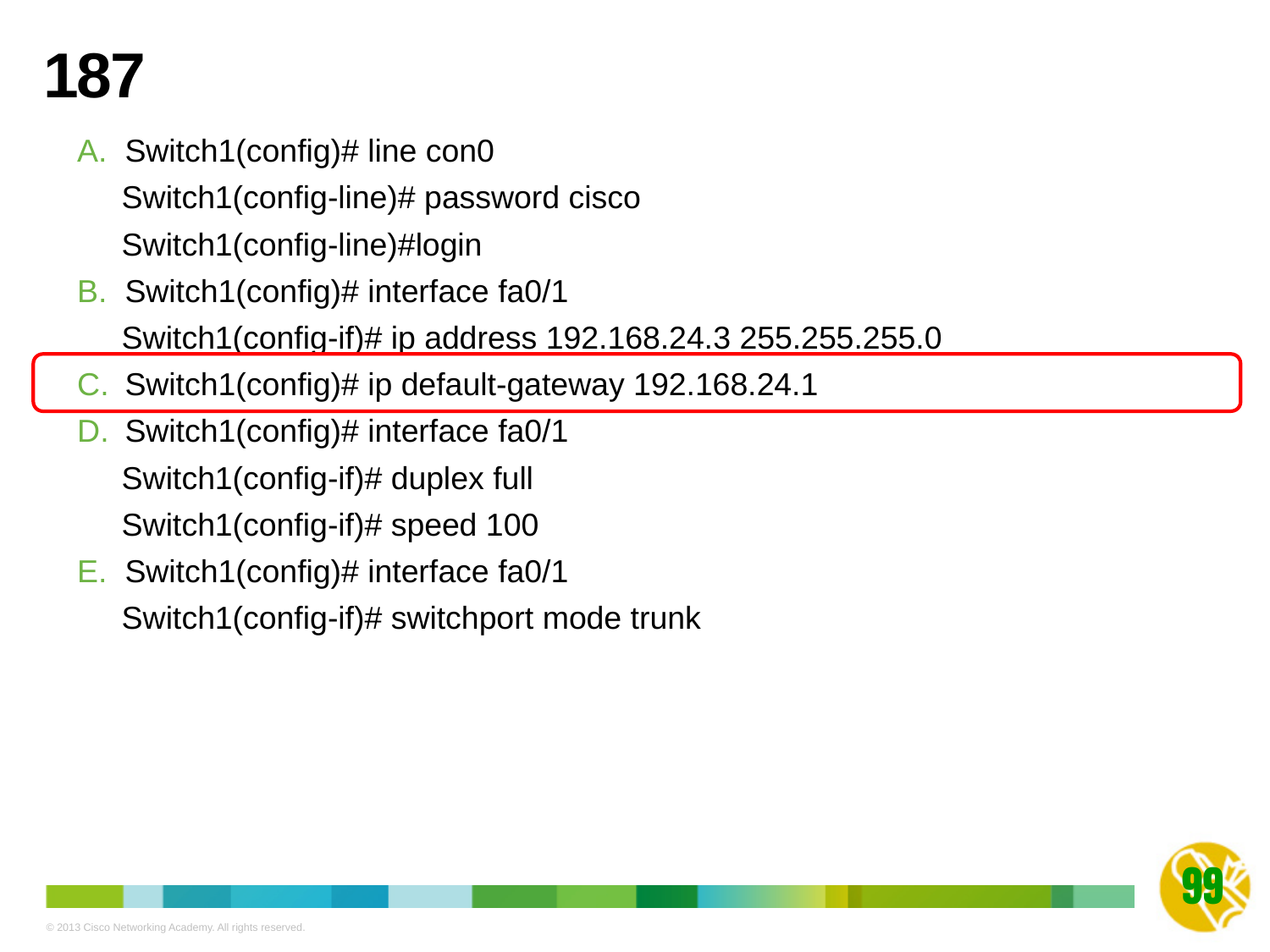

# 187
Switch1(config)# line con0
     Switch1(config-line)# password cisco
     Switch1(config-line)#login
Switch1(config)# interface fa0/1
     Switch1(config-if)# ip address 192.168.24.3 255.255.255.0
Switch1(config)# ip default-gateway 192.168.24.1
Switch1(config)# interface fa0/1
     Switch1(config-if)# duplex full
     Switch1(config-if)# speed 100
Switch1(config)# interface fa0/1
     Switch1(config-if)# switchport mode trunk